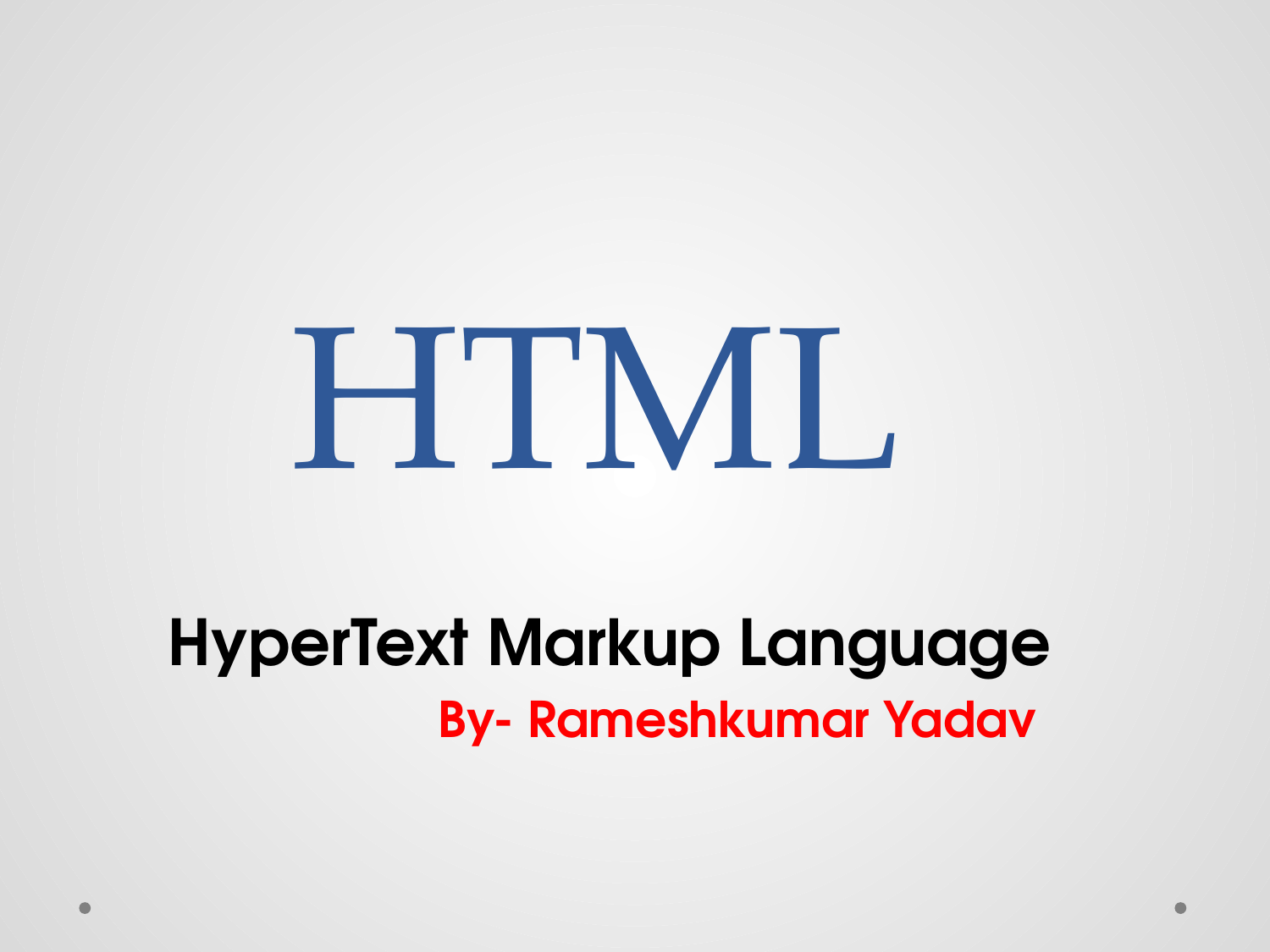

# HTML
HyperText Markup Language
		By- Rameshkumar Yadav